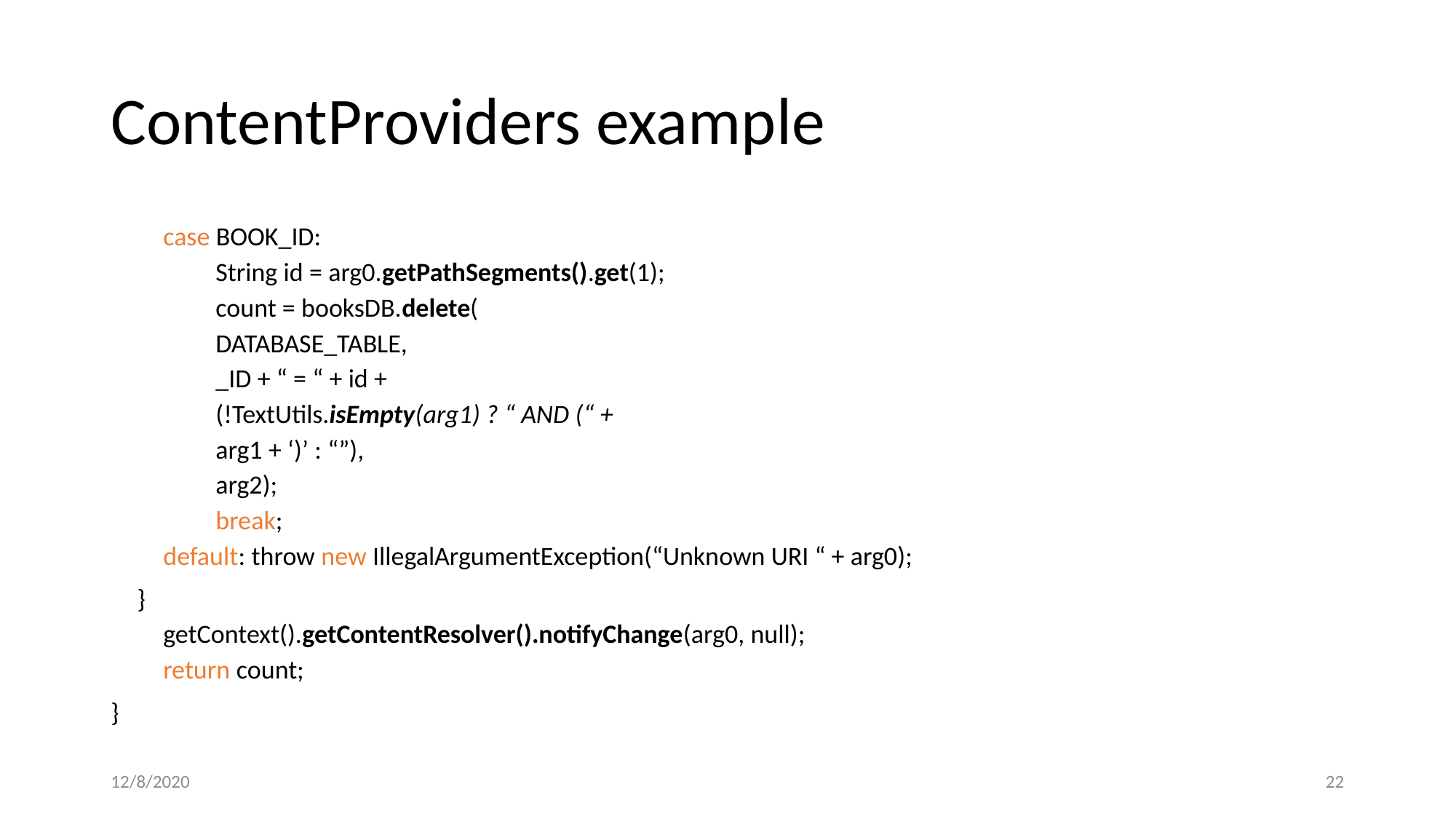

# ContentProviders example
case BOOK_ID:
String id = arg0.getPathSegments().get(1);
count = booksDB.delete(
DATABASE_TABLE,
_ID + “ = “ + id +
(!TextUtils.isEmpty(arg1) ? “ AND (“ +
arg1 + ‘)’ : “”),
arg2);
break;
default: throw new IllegalArgumentException(“Unknown URI “ + arg0);
	}
getContext().getContentResolver().notifyChange(arg0, null);
return count;
}
12/8/2020
22